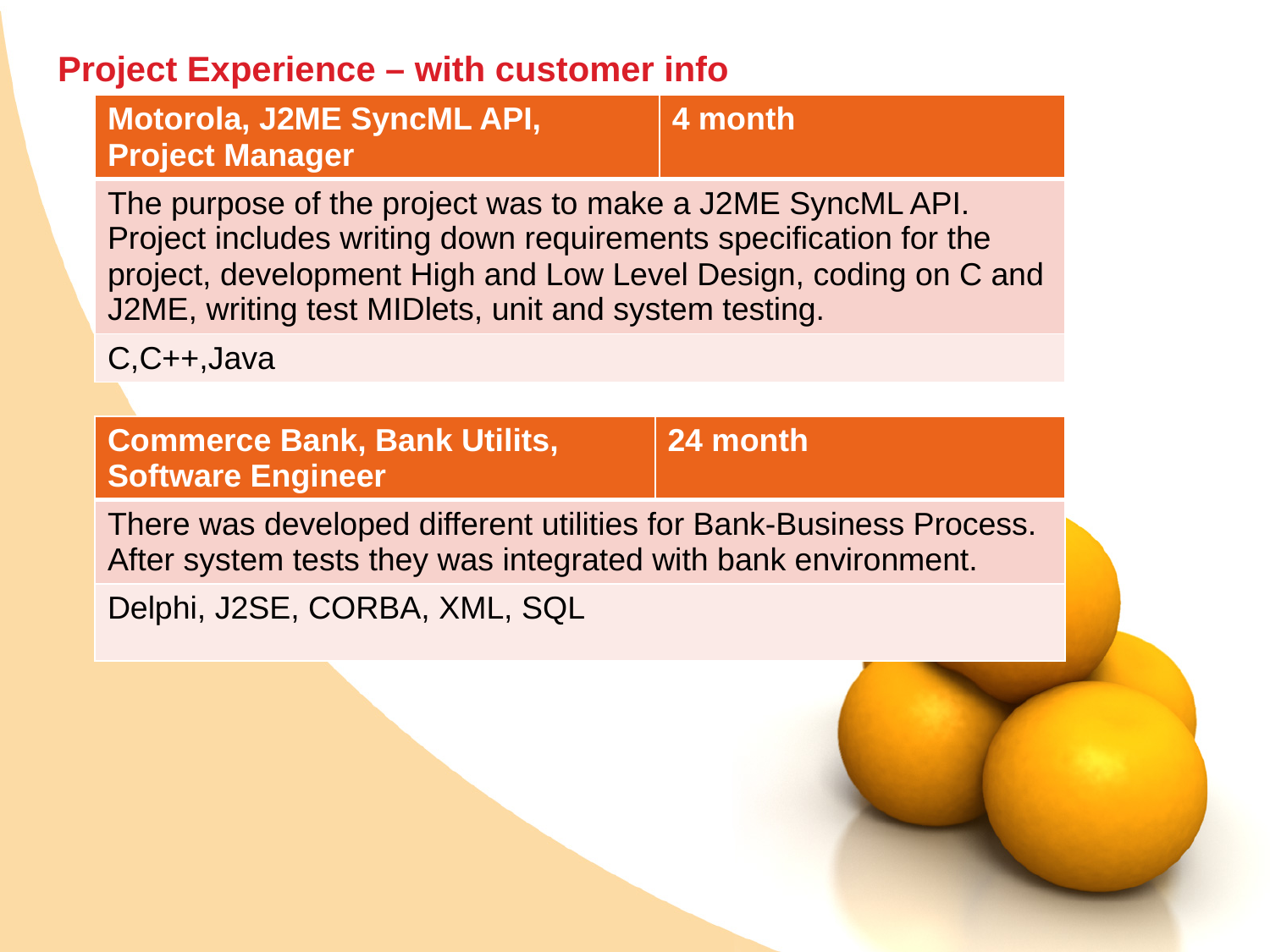

# Project Experience – with customer info
| Motorola, J2ME SyncML API, Project Manager | 4 month |
| --- | --- |
| The purpose of the project was to make a J2ME SyncML API. Project includes writing down requirements specification for the project, development High and Low Level Design, coding on C and J2ME, writing test MIDlets, unit and system testing. |  |
| C,C++,Java |  |
| Commerce Bank, Bank Utilits, Software Engineer | 24 month |
| --- | --- |
| There was developed different utilities for Bank-Business Process. After system tests they was integrated with bank environment. |  |
| Delphi, J2SE, CORBA, XML, SQL |  |